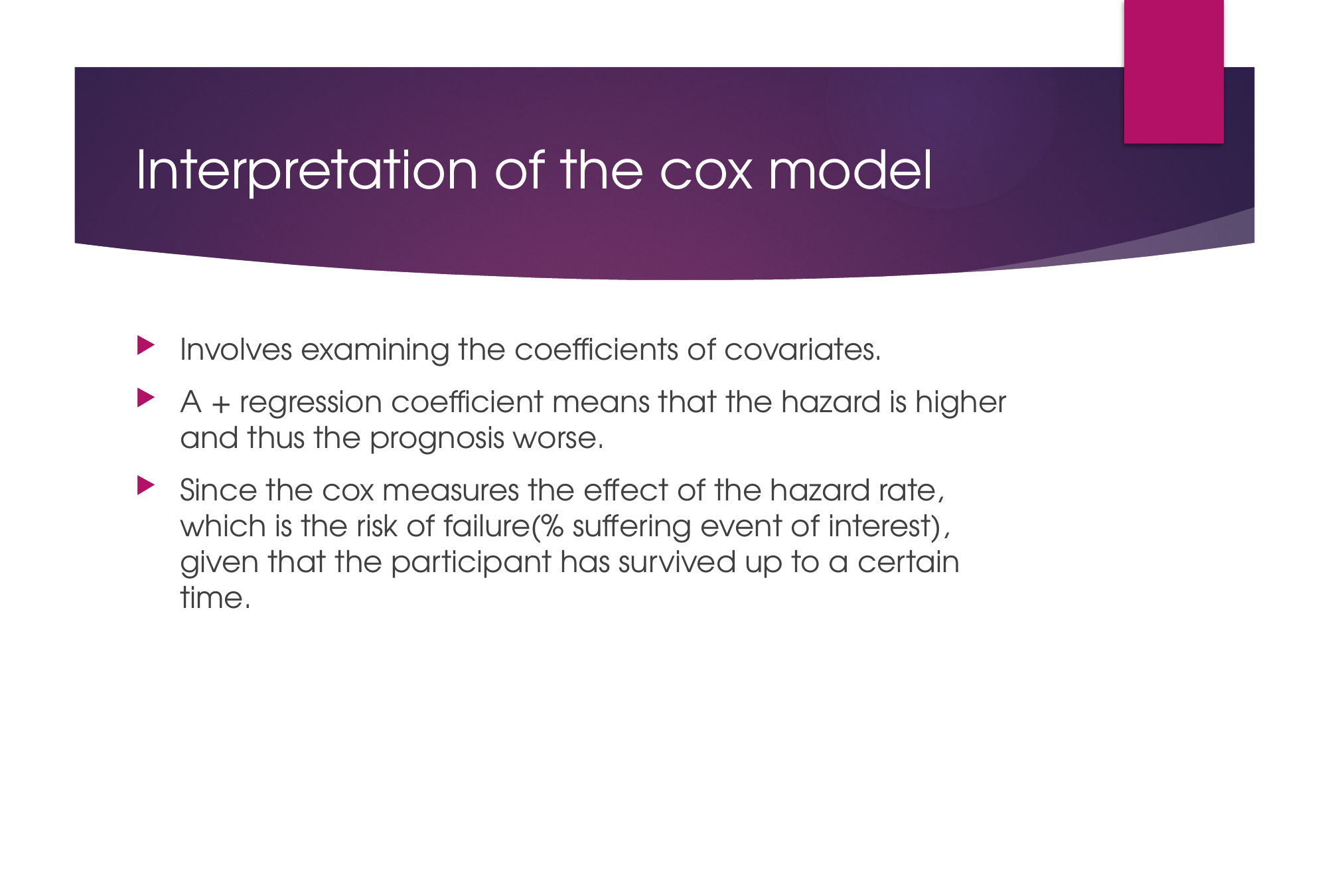

# Interpretation of the cox model
Involves examining the coefficients of covariates.
A + regression coefficient means that the hazard is higher and thus the prognosis worse.
Since the cox measures the effect of the hazard rate, which is the risk of failure(% suffering event of interest), given that the participant has survived up to a certain time.